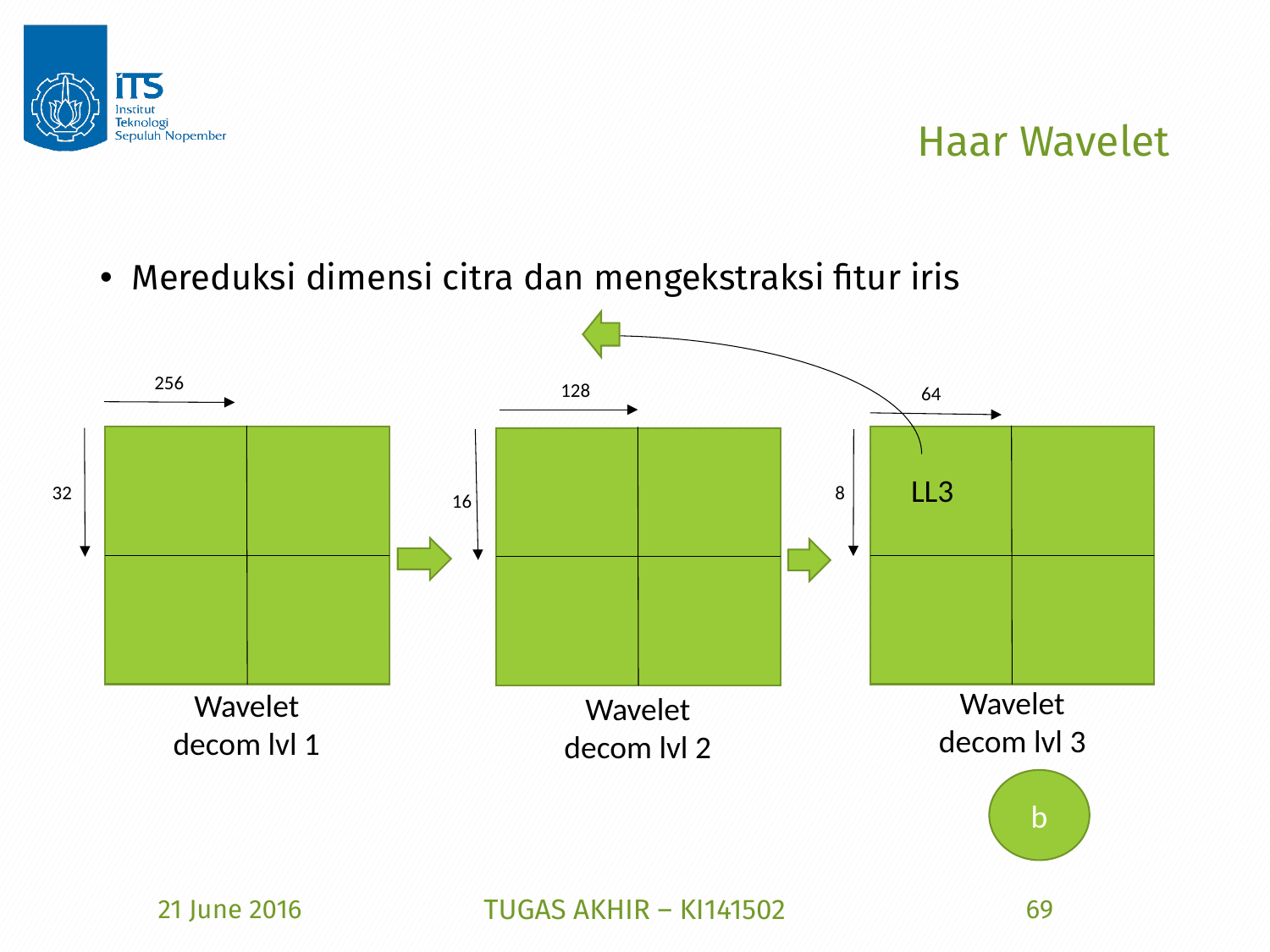

# Haar Wavelet
Mereduksi dimensi citra dan mengekstraksi fitur iris

256
128
64

LL3
8
32
16

Wavelet decom lvl 3
Wavelet decom lvl 1
Wavelet decom lvl 2
b
21 June 2016
TUGAS AKHIR – KI141502
69